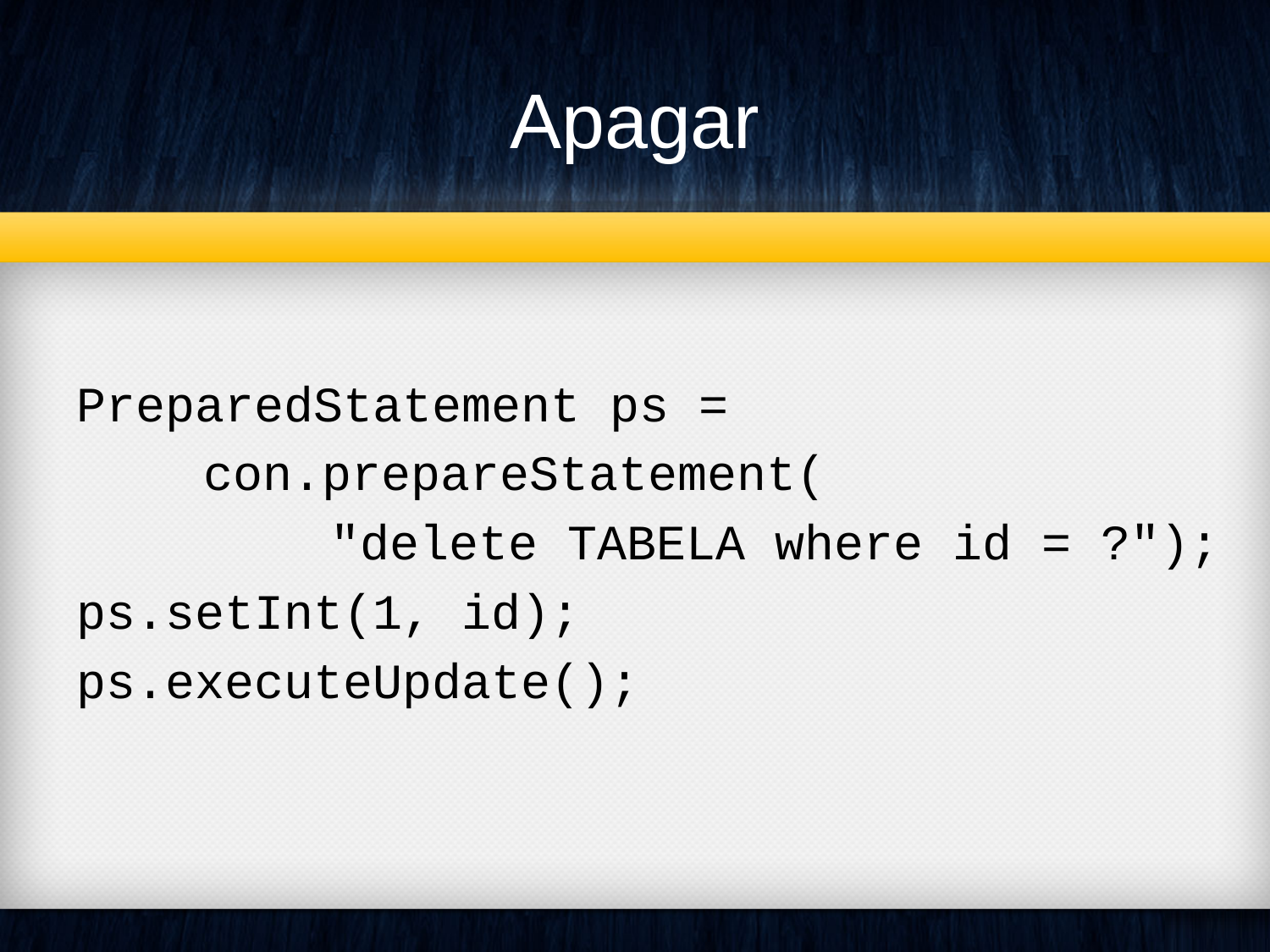

Apagar
PreparedStatement ps =
	con.prepareStatement(
		"delete TABELA where id = ?");
ps.setInt(1, id);
ps.executeUpdate();